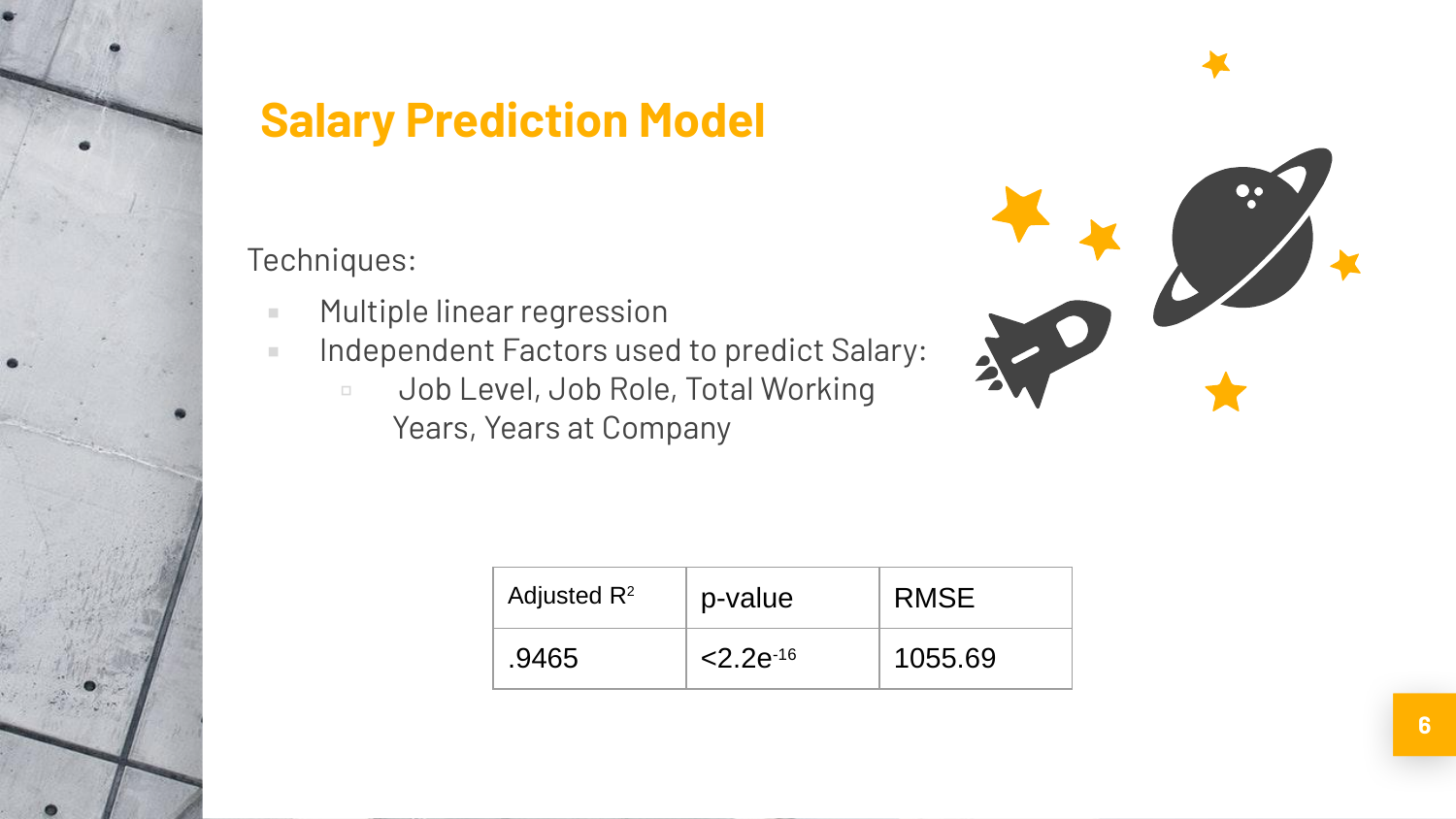

Salary Prediction Model

Techniques:
Multiple linear regression
Independent Factors used to predict Salary:
 Job Level, Job Role, Total Working Years, Years at Company

| Adjusted R2 | p-value | RMSE |
| --- | --- | --- |
| .9465 | <2.2e-16 | 1055.69 |
6